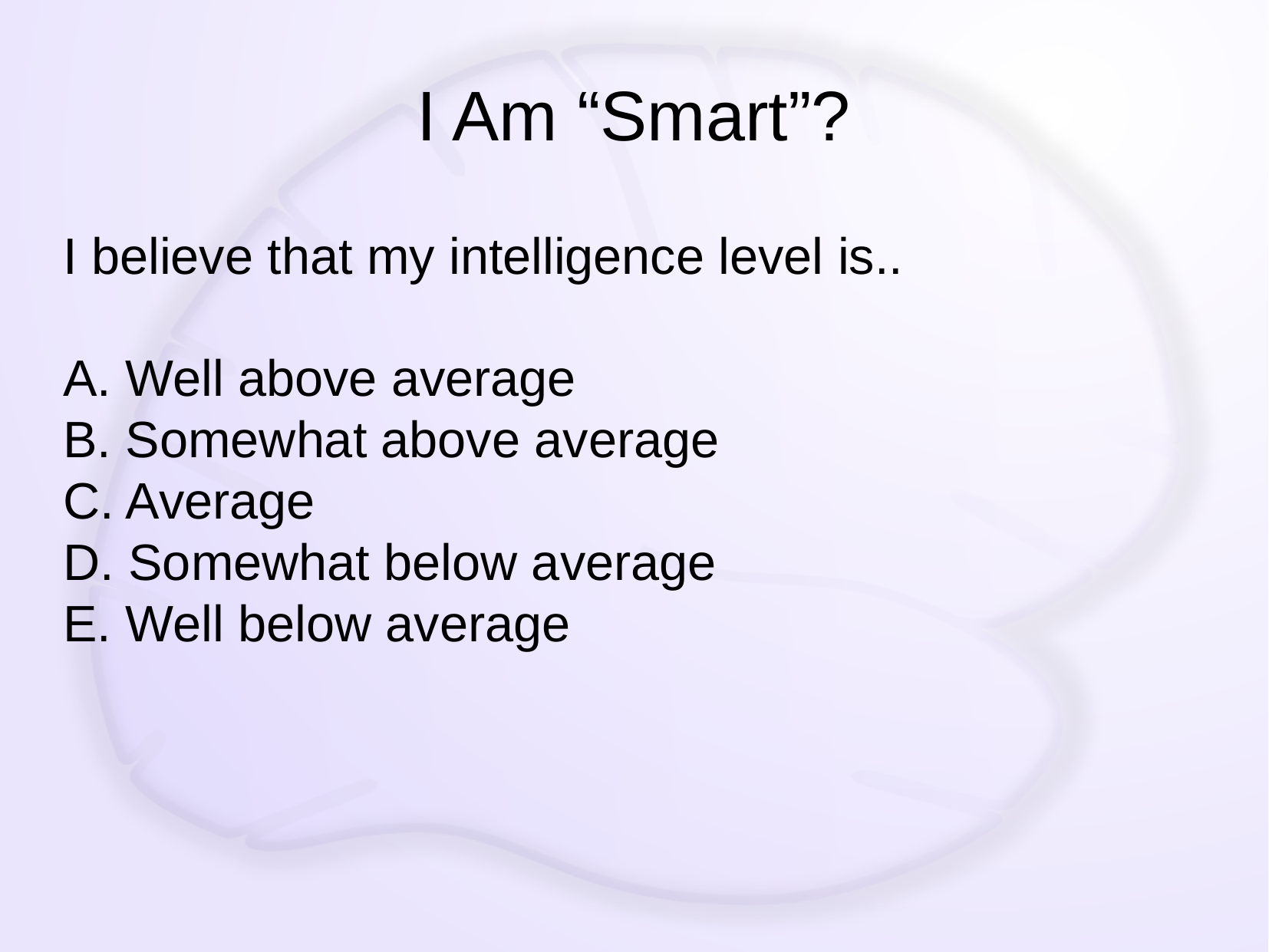

# I Am “Smart”?
I believe that my intelligence level is..

A. Well above average
B. Somewhat above average
C. Average
D. Somewhat below average
E. Well below average